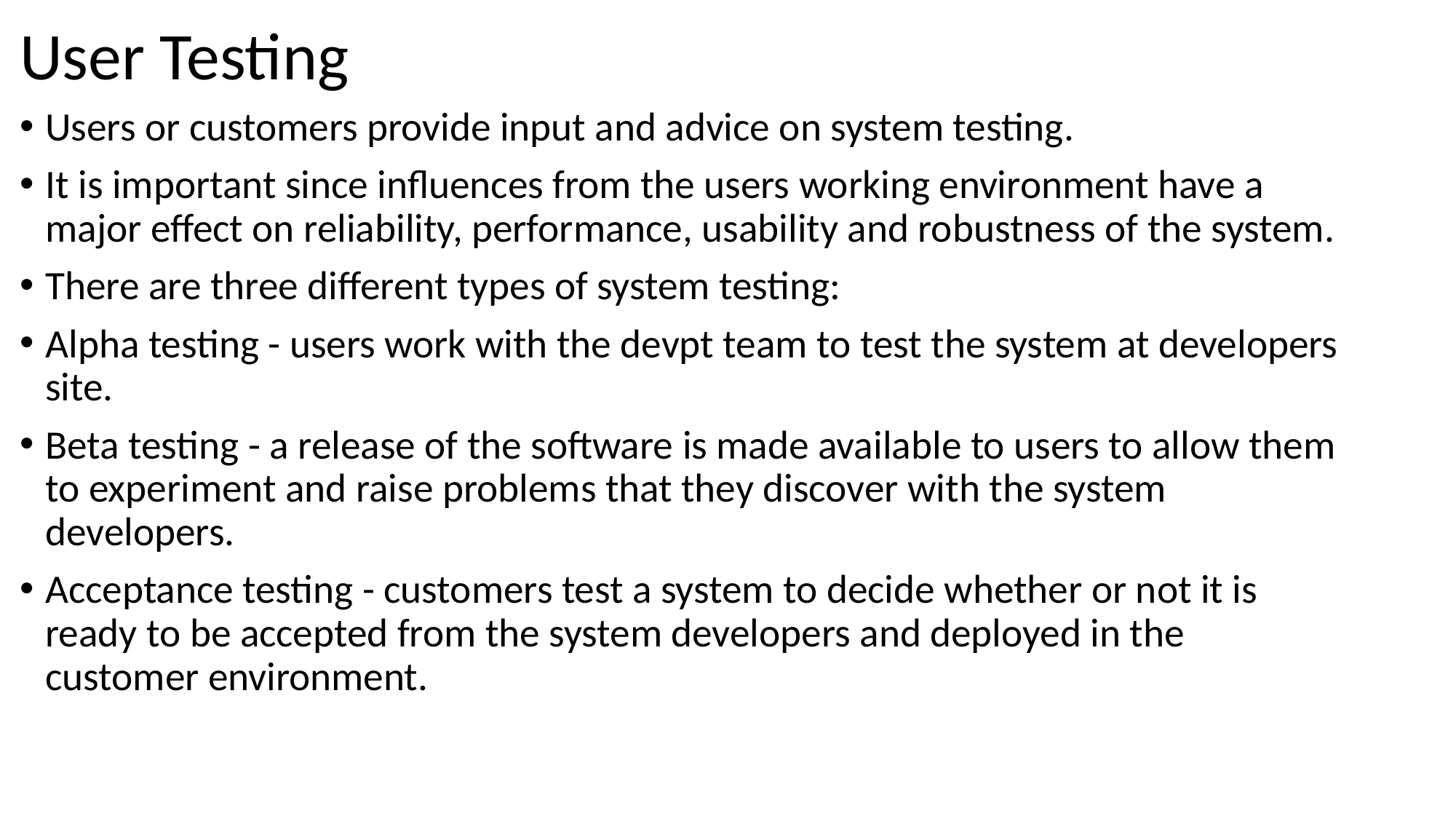

# User Testing
Users or customers provide input and advice on system testing.
It is important since influences from the users working environment have a major effect on reliability, performance, usability and robustness of the system.
There are three different types of system testing:
Alpha testing - users work with the devpt team to test the system at developers site.
Beta testing - a release of the software is made available to users to allow them to experiment and raise problems that they discover with the system developers.
Acceptance testing - customers test a system to decide whether or not it is ready to be accepted from the system developers and deployed in the customer environment.